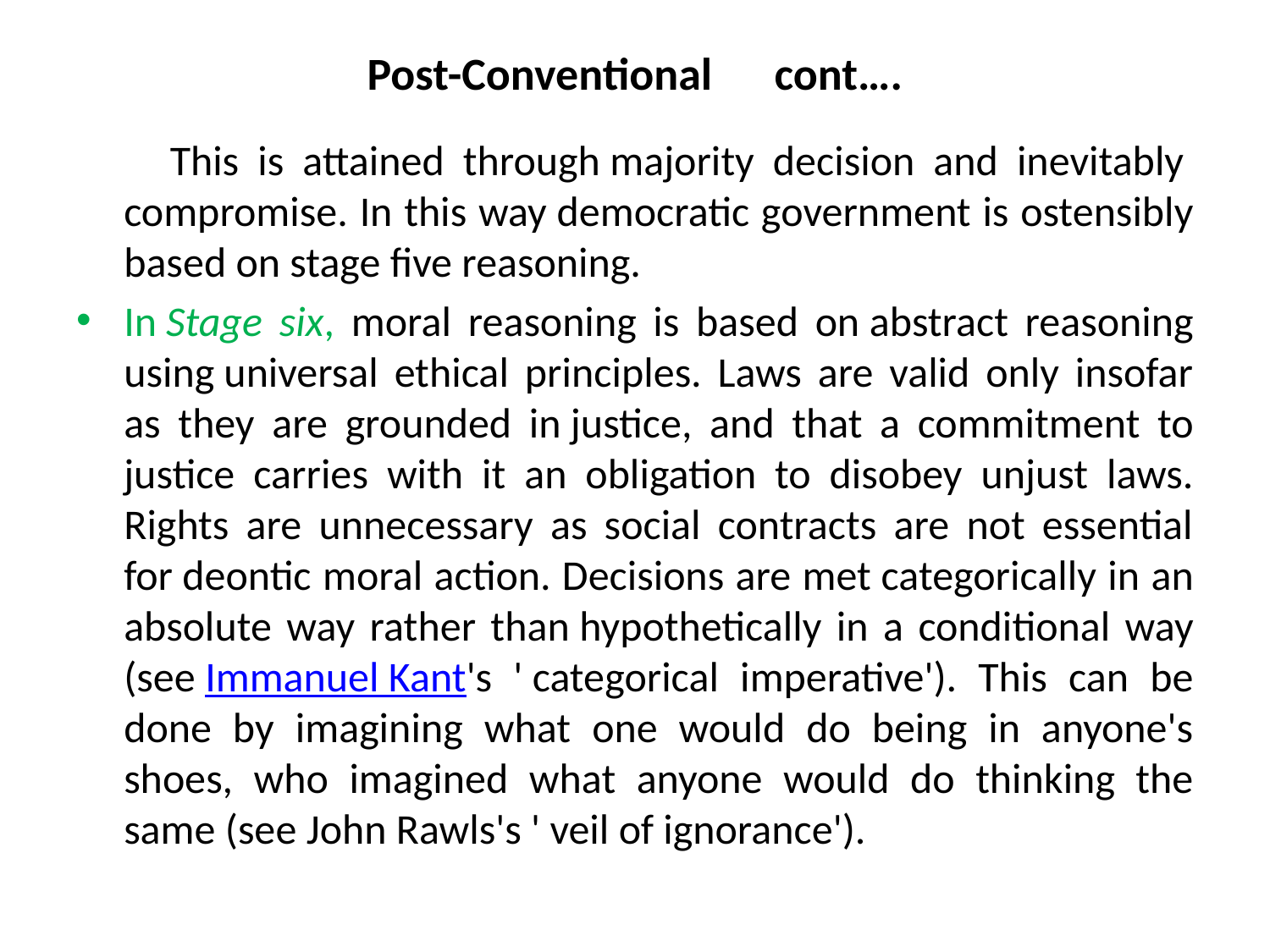

# Post-Conventional      cont….
     This is attained through majority decision and inevitably  compromise. In this way democratic government is ostensibly based on stage five reasoning.
In Stage six, moral reasoning is based on abstract reasoning using universal ethical principles. Laws are valid only insofar as they are grounded in justice, and that a commitment to justice carries with it an obligation to disobey unjust laws. Rights are unnecessary as social contracts are not essential for deontic moral action. Decisions are met categorically in an absolute way rather than hypothetically in a conditional way (see Immanuel Kant's ' categorical imperative'). This can be done by imagining what one would do being in anyone's shoes, who imagined what anyone would do thinking the same (see John Rawls's ' veil of ignorance').